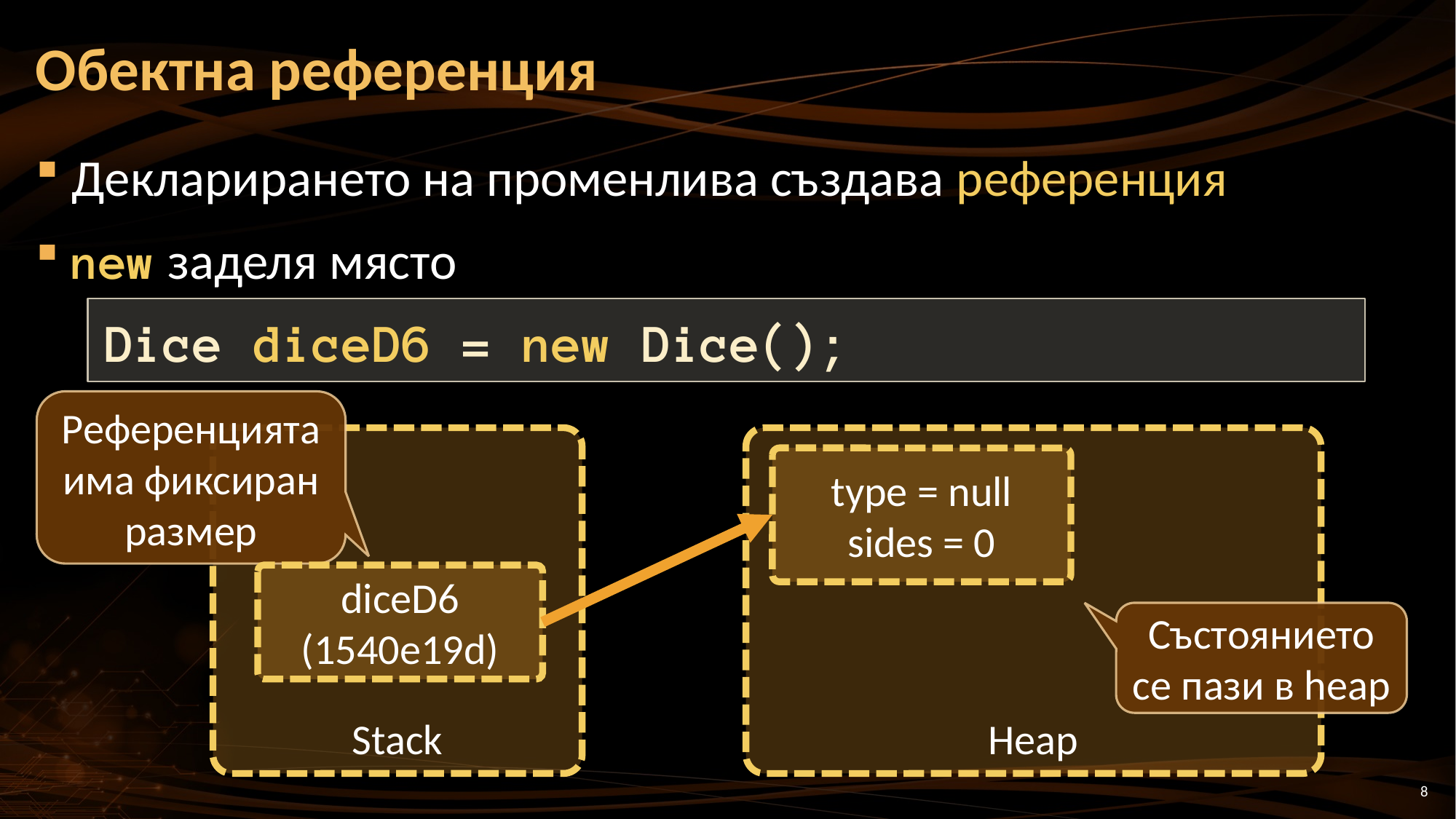

# Обектна референция
Декларирането на променлива създава референция
new заделя място
Dice diceD6 = new Dice();
Референцията има фиксиран размер
Stack
Heap
type = null
sides = 0
diceD6
(1540e19d)
Състоянието се пази в heap
8